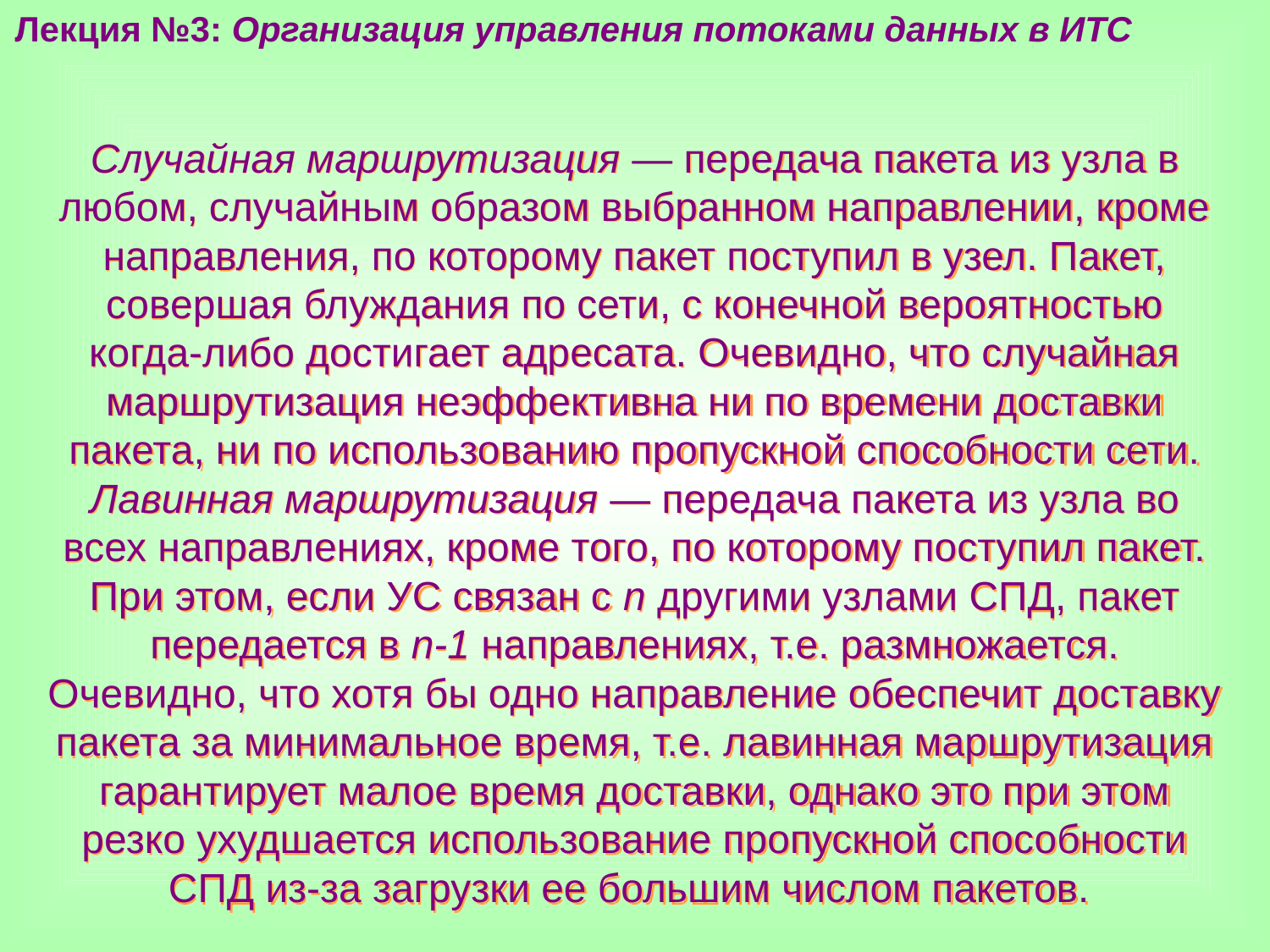

Лекция №3: Организация управления потоками данных в ИТС
Случайная маршрутизация — передача пакета из узла в любом, случайным образом выбранном направлении, кроме направления, по которому пакет поступил в узел. Пакет, совершая блуждания по сети, с конечной вероятностью когда-либо достигает адресата. Очевидно, что случайная маршрутизация неэффективна ни по времени доставки пакета, ни по использованию пропускной способности сети.
Лавинная маршрутизация — передача пакета из узла во всех направлениях, кроме того, по которому поступил пакет. При этом, если УС связан с n другими узлами СПД, пакет передается в n-1 направлениях, т.е. размножается. Очевидно, что хотя бы одно направление обеспечит доставку пакета за минимальное время, т.е. лавинная маршрутизация гарантирует малое время доставки, однако это при этом резко ухудшается использование пропускной способности СПД из-за загрузки ее большим числом пакетов.